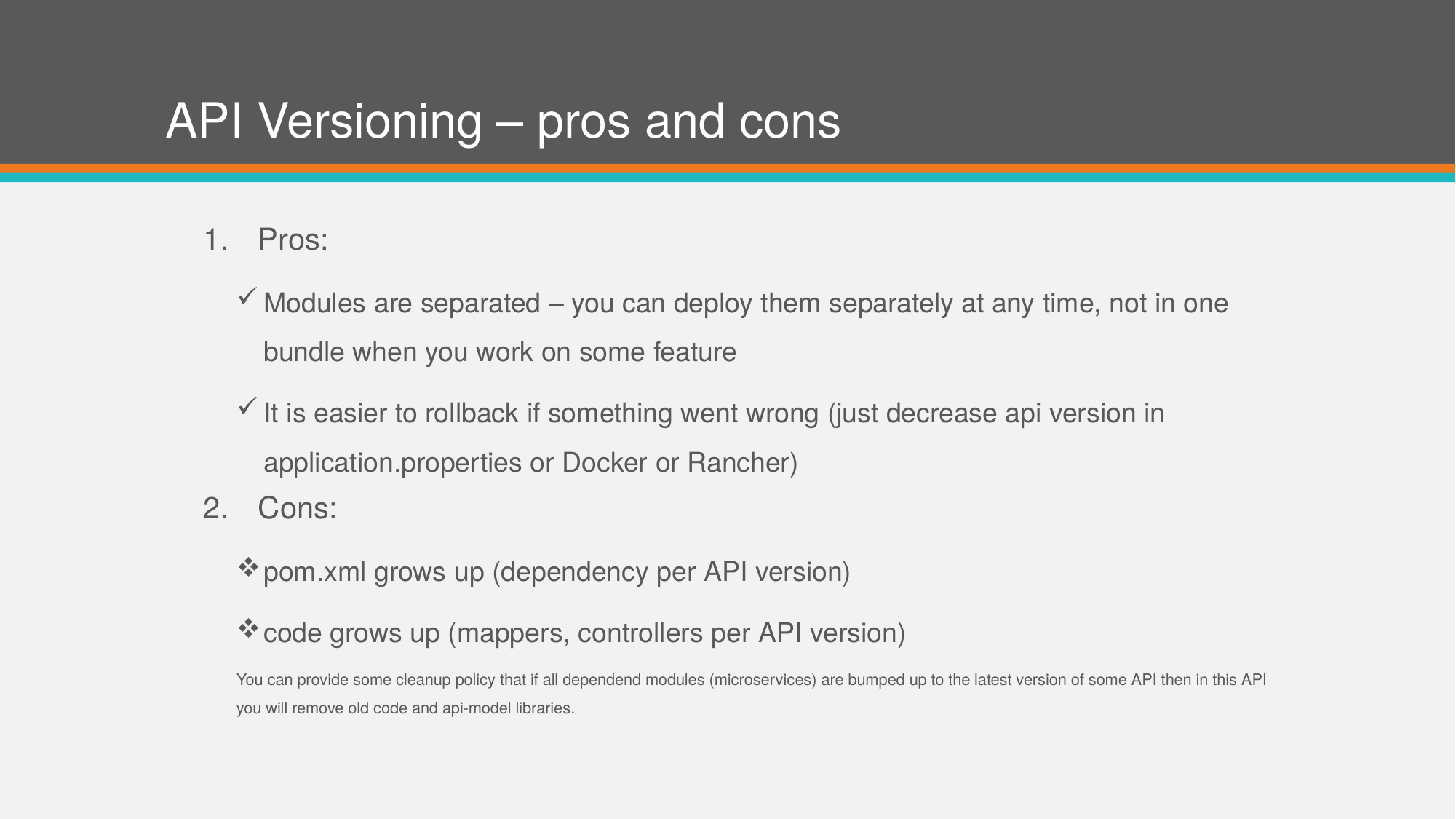

# API Versioning – pros and cons
Pros:
Modules are separated – you can deploy them separately at any time, not in one bundle when you work on some feature
It is easier to rollback if something went wrong (just decrease api version in application.properties or Docker or Rancher)
Cons:
pom.xml grows up (dependency per API version)
code grows up (mappers, controllers per API version)
You can provide some cleanup policy that if all dependend modules (microservices) are bumped up to the latest version of some API then in this API you will remove old code and api-model libraries.